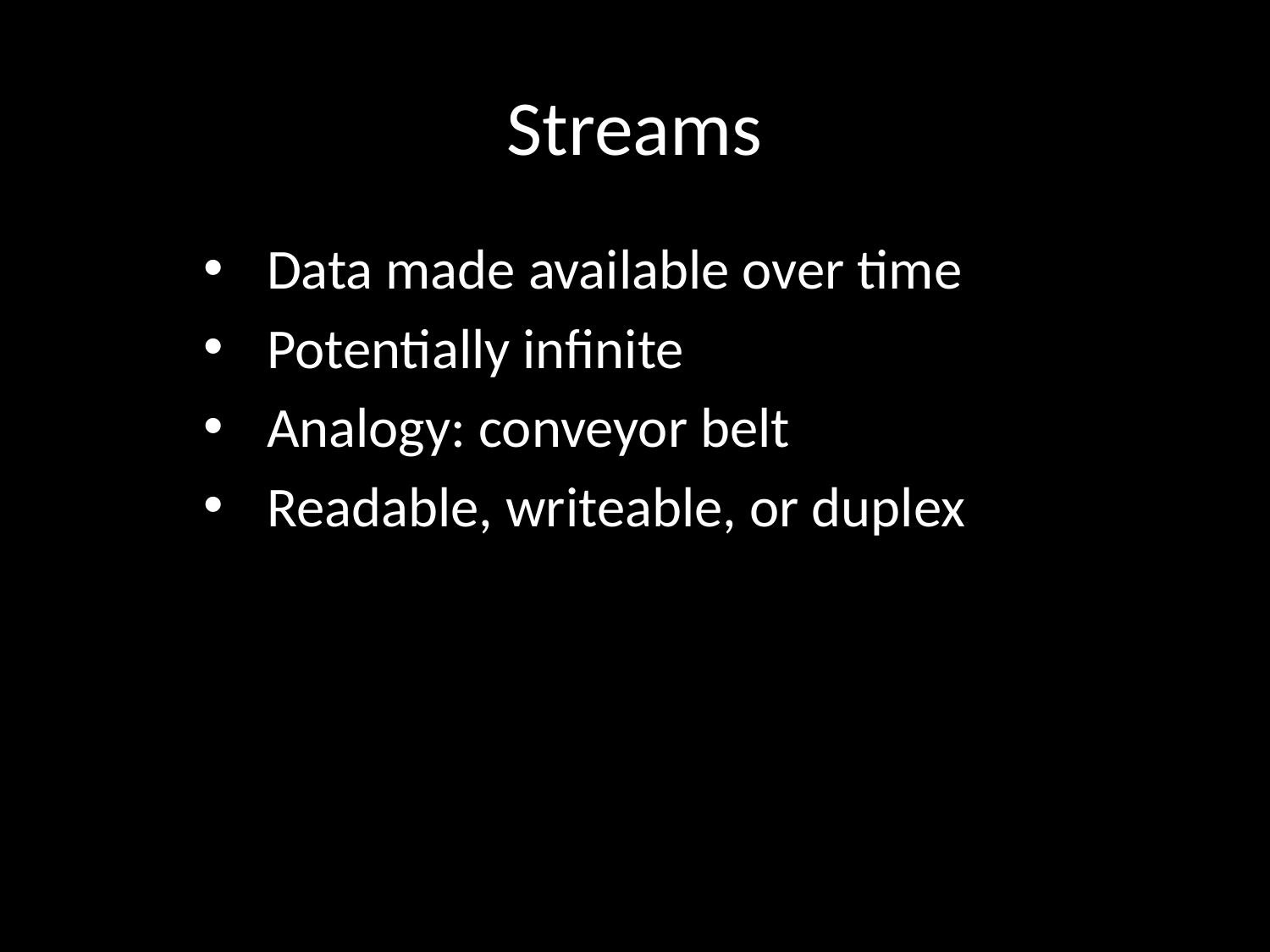

# Streams
Data made available over time
Potentially infinite
Analogy: conveyor belt
Readable, writeable, or duplex